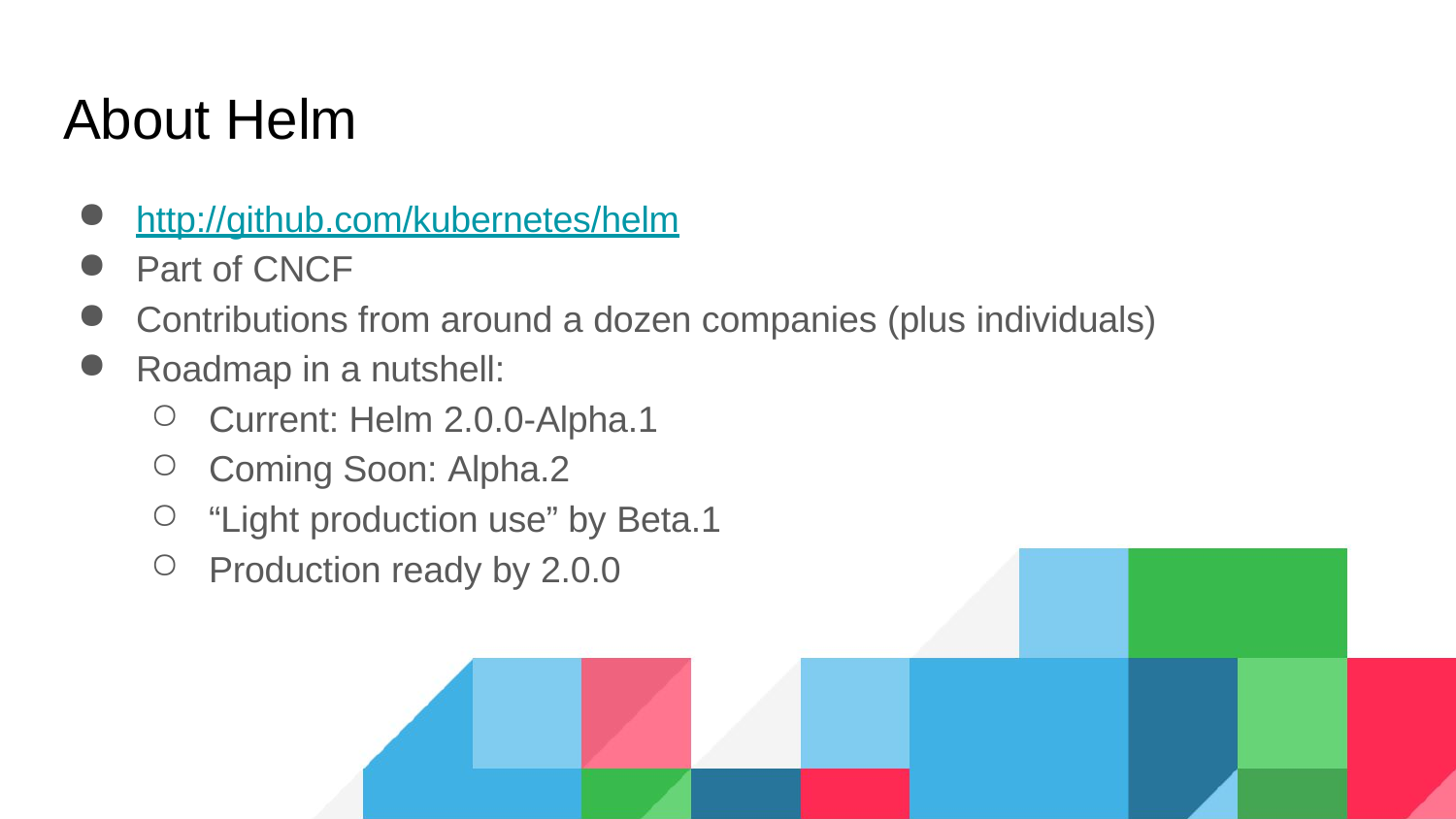

# About Helm
http://github.com/kubernetes/helm
Part of CNCF
Contributions from around a dozen companies (plus individuals)
Roadmap in a nutshell:
Current: Helm 2.0.0-Alpha.1
Coming Soon: Alpha.2
“Light production use” by Beta.1
Production ready by 2.0.0